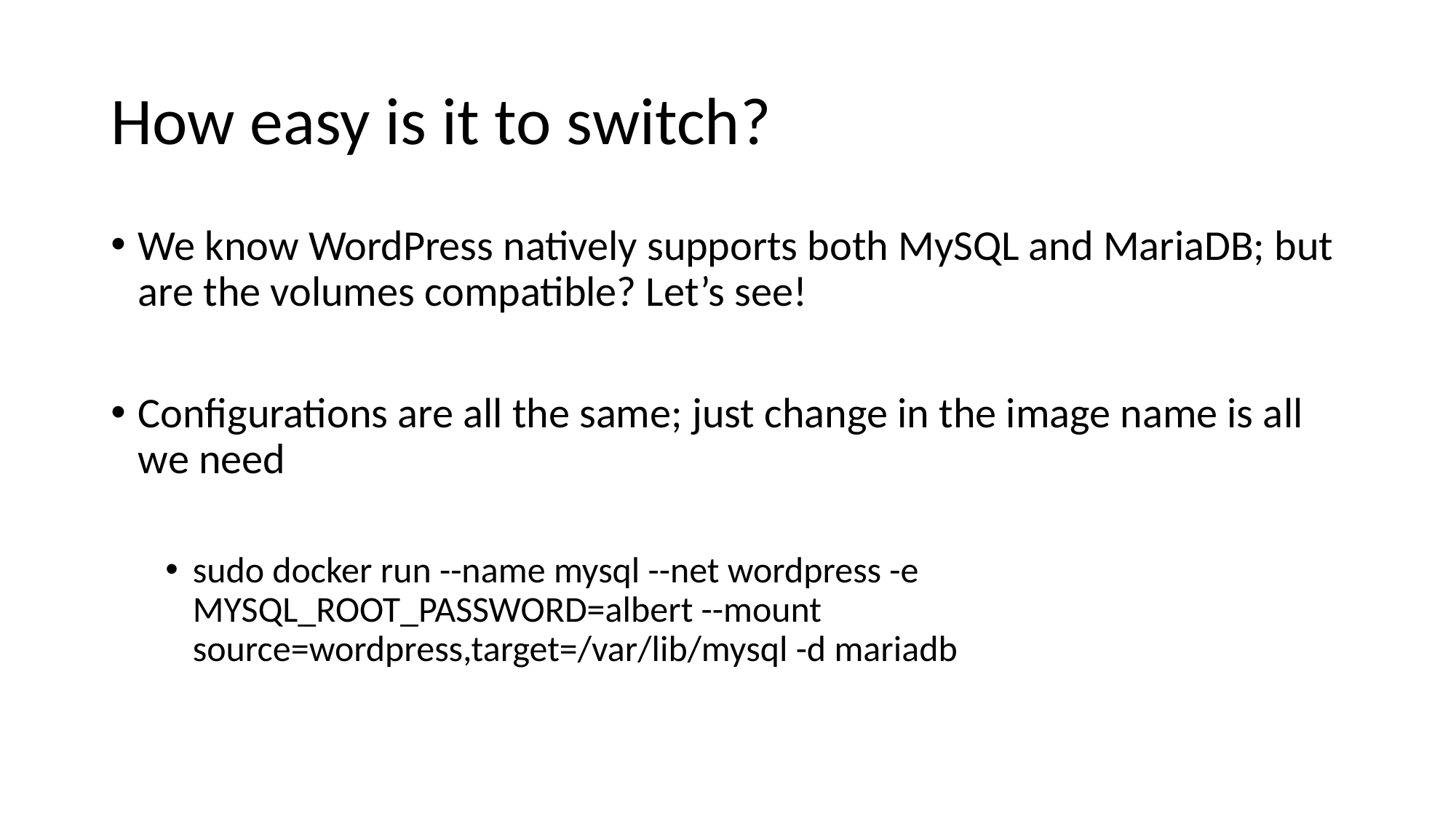

# How easy is it to switch?
We know WordPress natively supports both MySQL and MariaDB; but are the volumes compatible? Let’s see!

Configurations are all the same; just change in the image name is all we need

sudo docker run --name mysql --net wordpress -e MYSQL_ROOT_PASSWORD=albert --mount source=wordpress,target=/var/lib/mysql -d mariadb